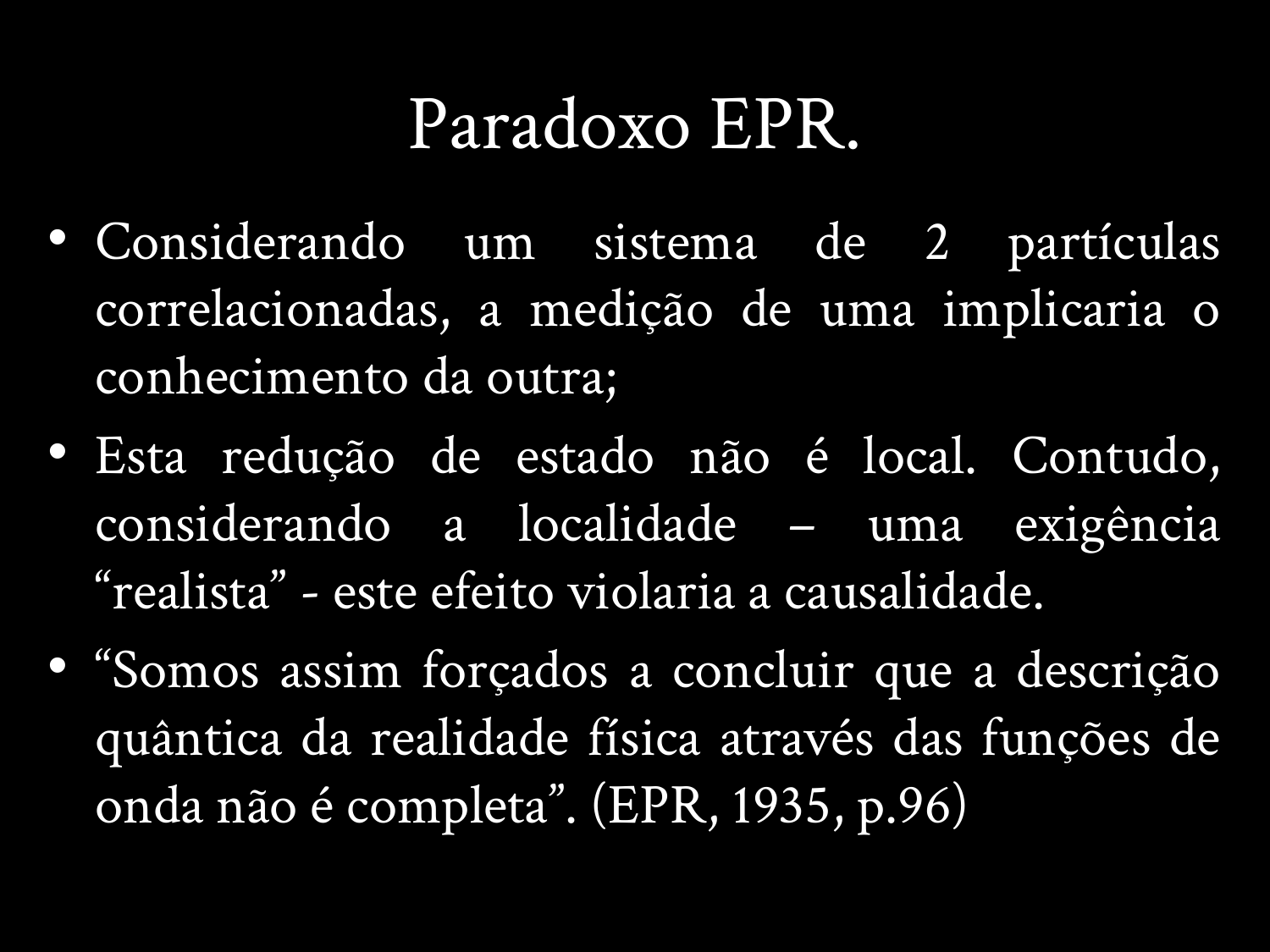

# Paradoxo EPR.
Considerando um sistema de 2 partículas correlacionadas, a medição de uma implicaria o conhecimento da outra;
Esta redução de estado não é local. Contudo, considerando a localidade – uma exigência “realista” - este efeito violaria a causalidade.
“Somos assim forçados a concluir que a descrição quântica da realidade física através das funções de onda não é completa”. (EPR, 1935, p.96)